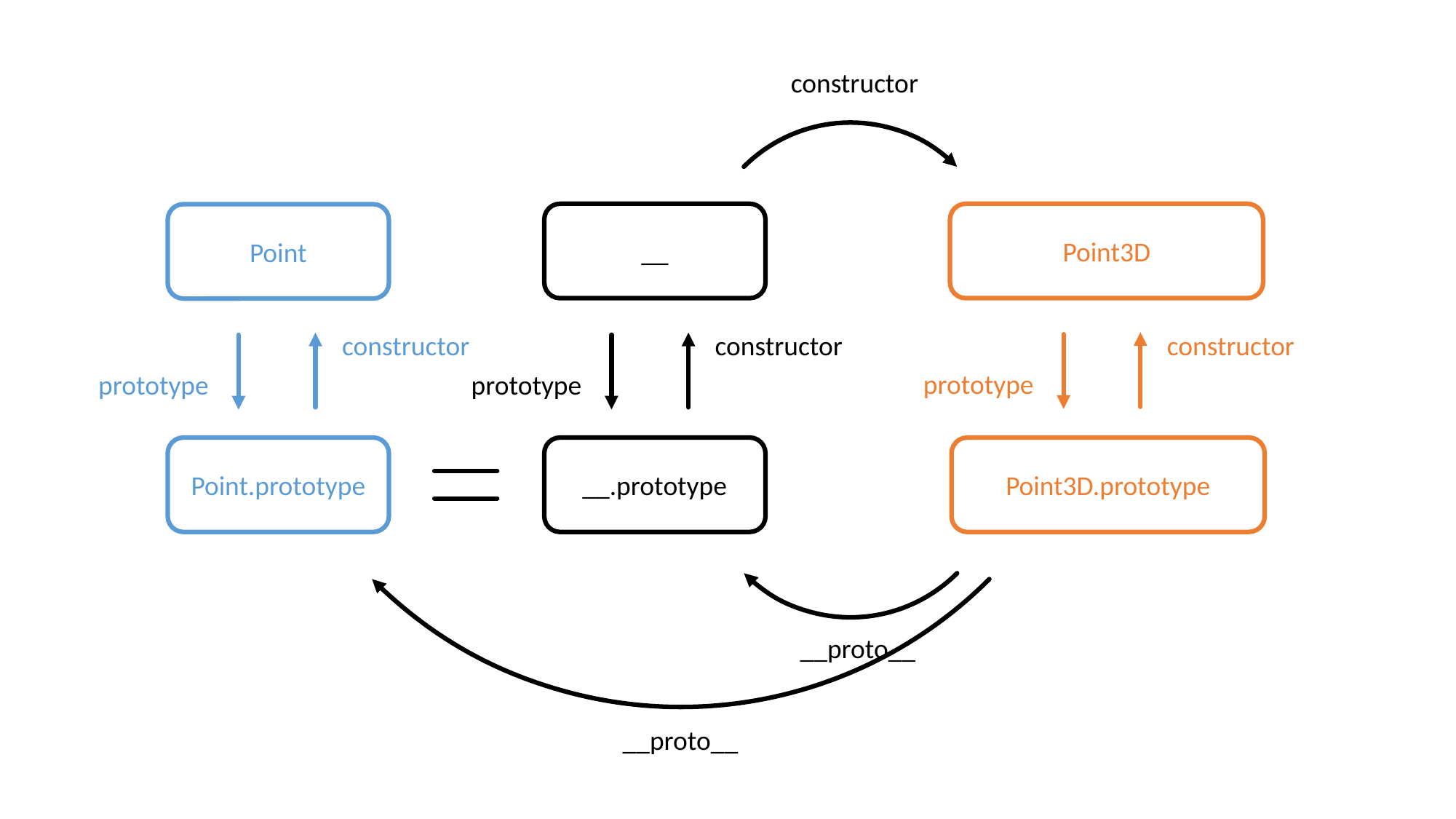

__proto__
constructor

__
Point3D
Point

__proto__
constructor
constructor
constructor
prototype
prototype
prototype
Point.prototype
__.prototype
Point3D.prototype